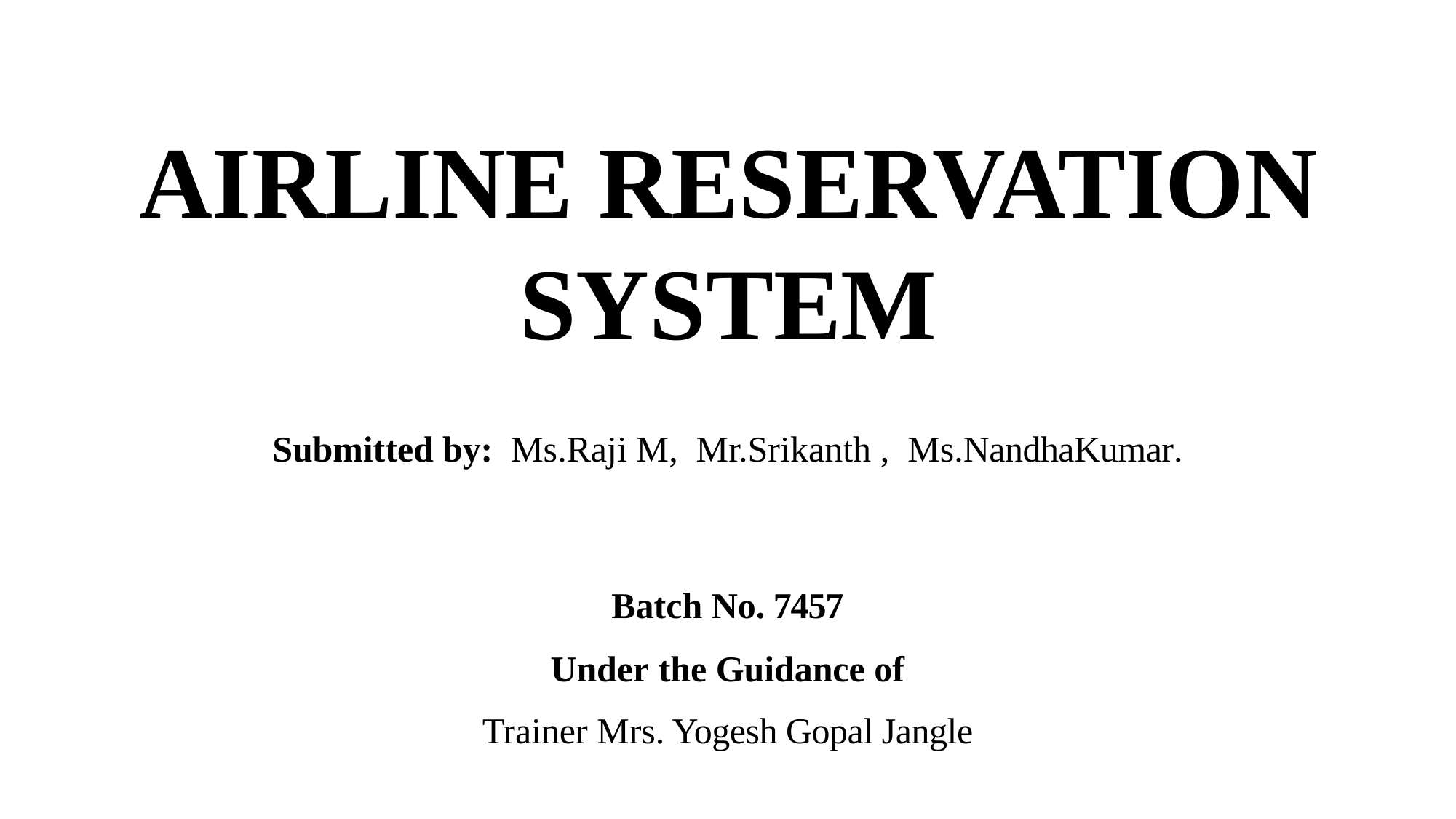

# AIRLINE RESERVATION SYSTEM
Submitted by:  Ms.Raji M,  Mr.Srikanth ,  Ms.NandhaKumar.

Batch No. 7457
Under the Guidance of
Trainer Mrs. Yogesh Gopal Jangle